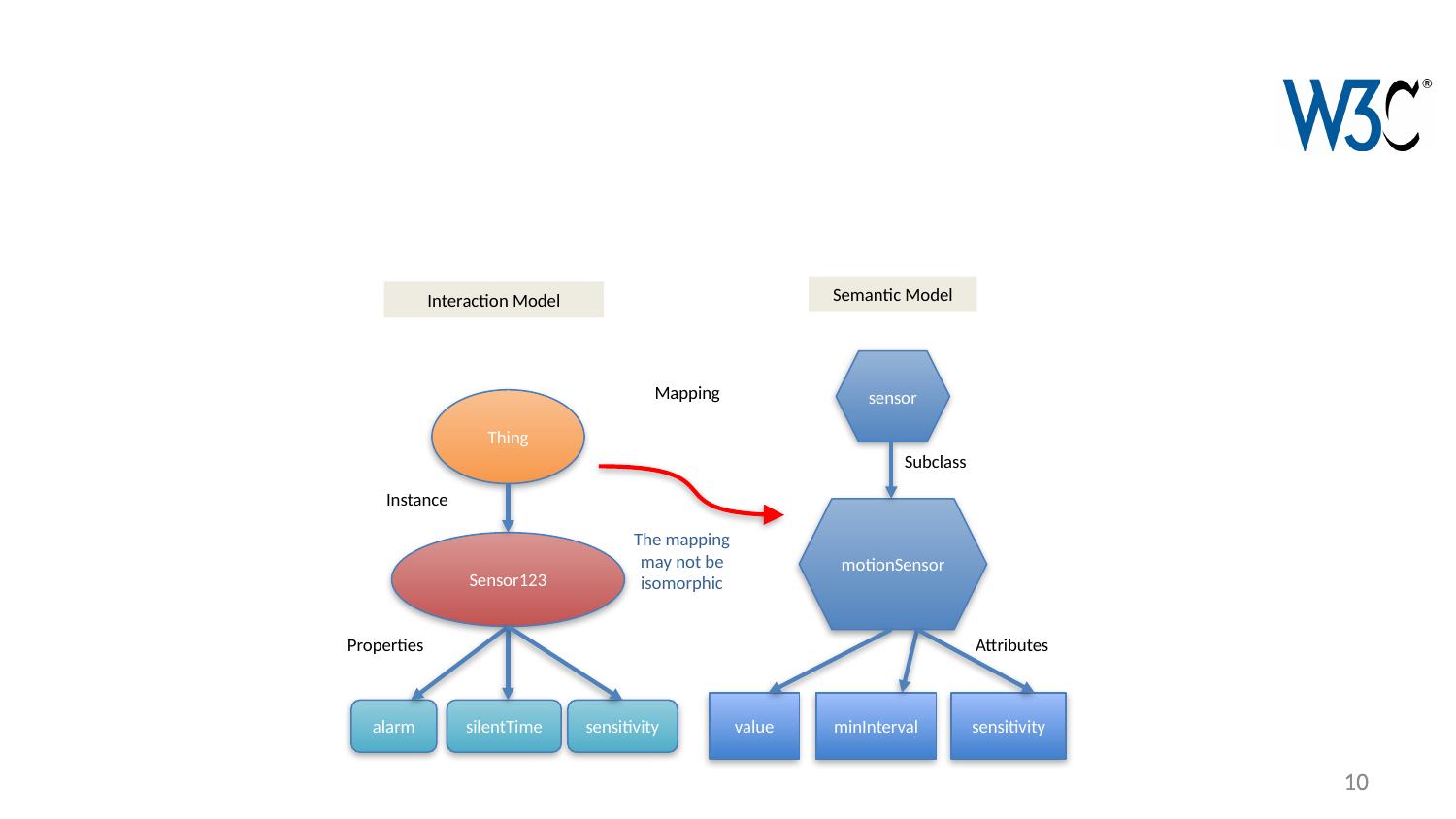

#
Semantic Model
Interaction Model
sensor
Mapping
Thing
Subclass
Instance
motionSensor
The mapping may not be isomorphic
Sensor123
Attributes
Properties
value
minInterval
sensitivity
alarm
silentTime
sensitivity
10
10